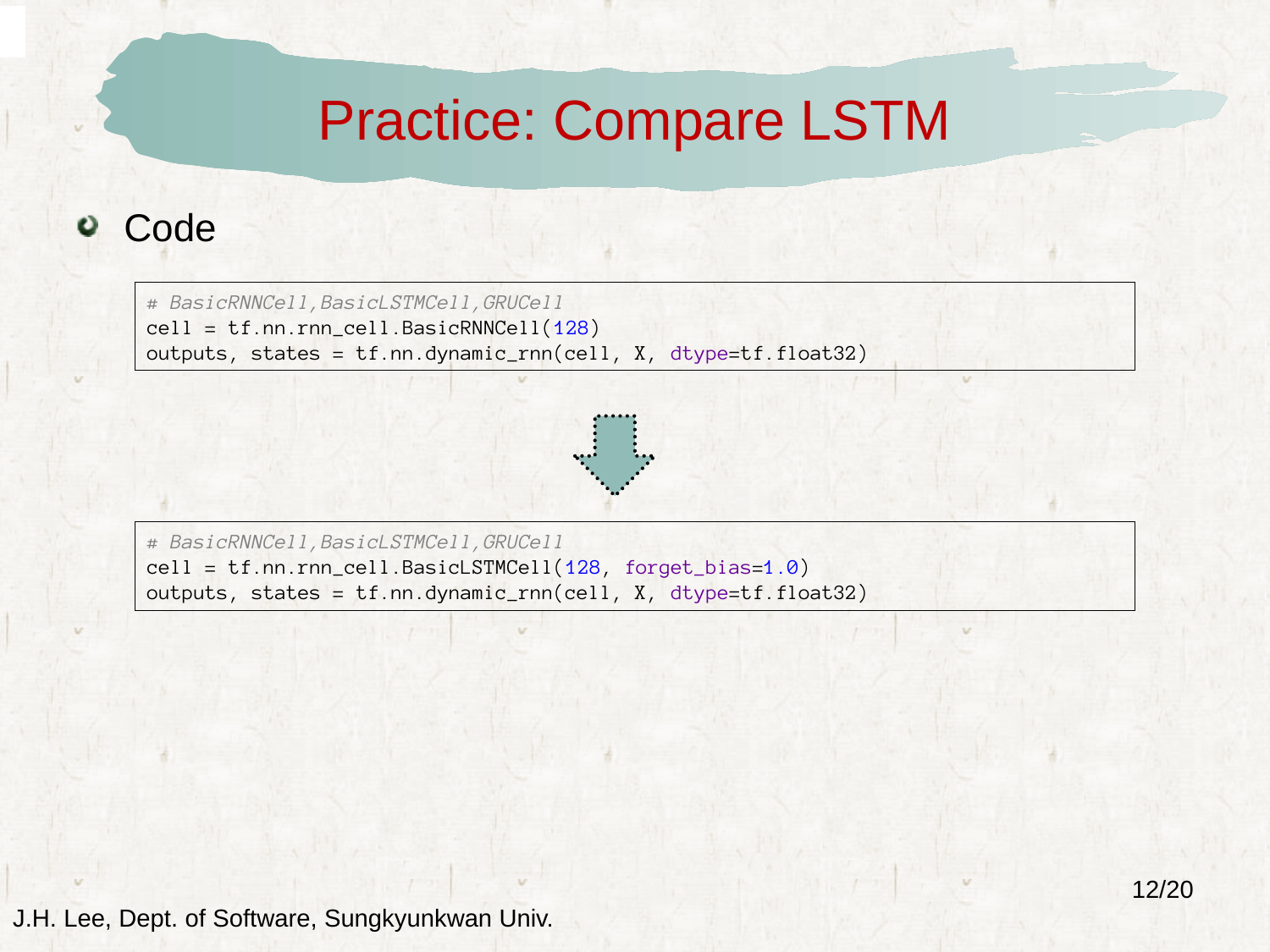

# Practice: Compare LSTM
Code
# BasicRNNCell,BasicLSTMCell,GRUCell cell = tf.nn.rnn_cell.BasicRNNCell(128) outputs, states = tf.nn.dynamic_rnn(cell, X, dtype=tf.float32)

# BasicRNNCell,BasicLSTMCell,GRUCell cell = tf.nn.rnn_cell.BasicLSTMCell(128, forget_bias=1.0) outputs, states = tf.nn.dynamic_rnn(cell, X, dtype=tf.float32)
12/20
J.H. Lee, Dept. of Software, Sungkyunkwan Univ.